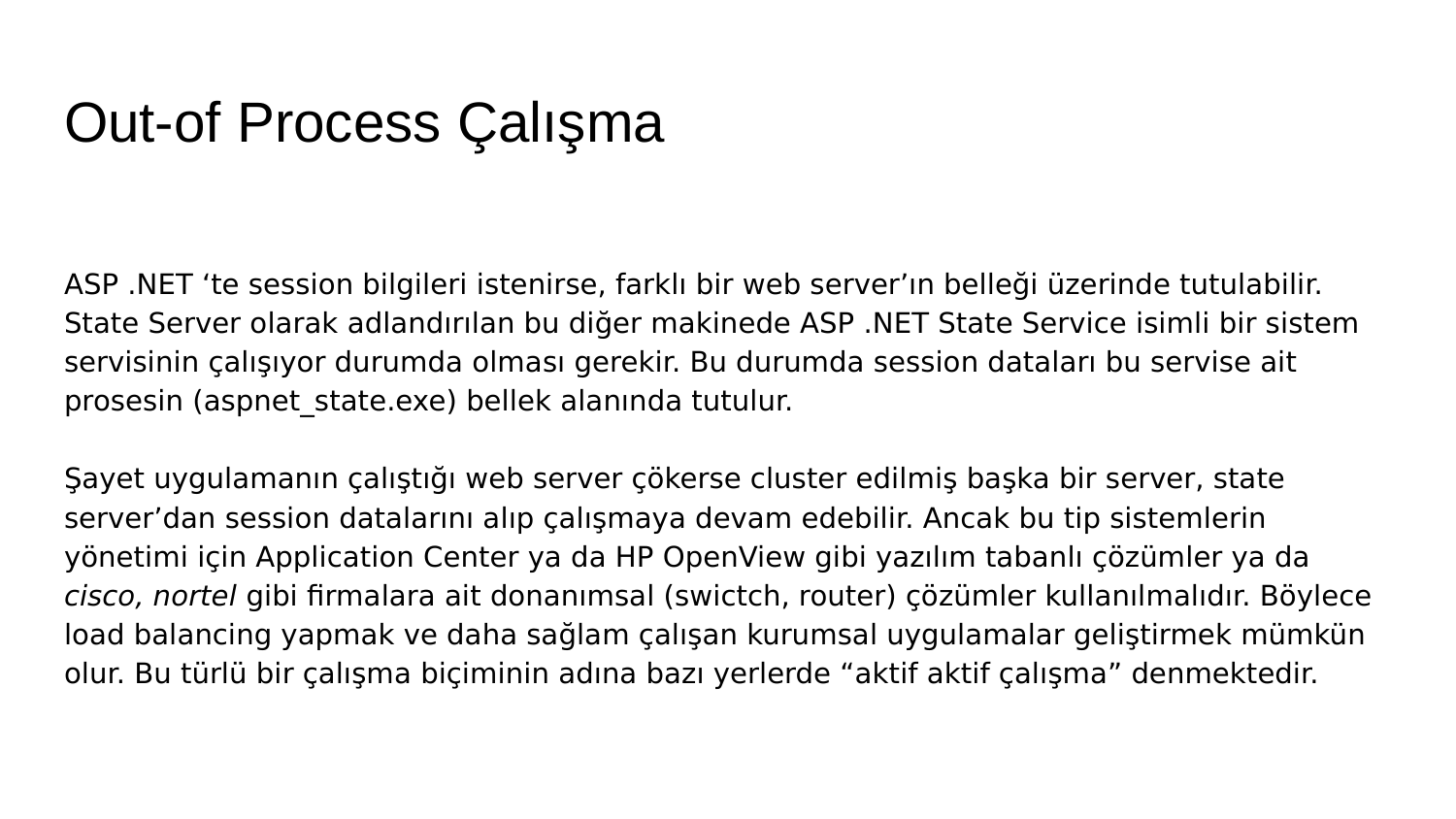

# Out-of Process Çalışma

ASP .NET ‘te session bilgileri istenirse, farklı bir web server’ın belleği üzerinde tutulabilir. State Server olarak adlandırılan bu diğer makinede ASP .NET State Service isimli bir sistem servisinin çalışıyor durumda olması gerekir. Bu durumda session dataları bu servise ait prosesin (aspnet_state.exe) bellek alanında tutulur.

Şayet uygulamanın çalıştığı web server çökerse cluster edilmiş başka bir server, state server’dan session datalarını alıp çalışmaya devam edebilir. Ancak bu tip sistemlerin yönetimi için Application Center ya da HP OpenView gibi yazılım tabanlı çözümler ya da cisco, nortel gibi firmalara ait donanımsal (swictch, router) çözümler kullanılmalıdır. Böylece load balancing yapmak ve daha sağlam çalışan kurumsal uygulamalar geliştirmek mümkün olur. Bu türlü bir çalışma biçiminin adına bazı yerlerde “aktif aktif çalışma” denmektedir.